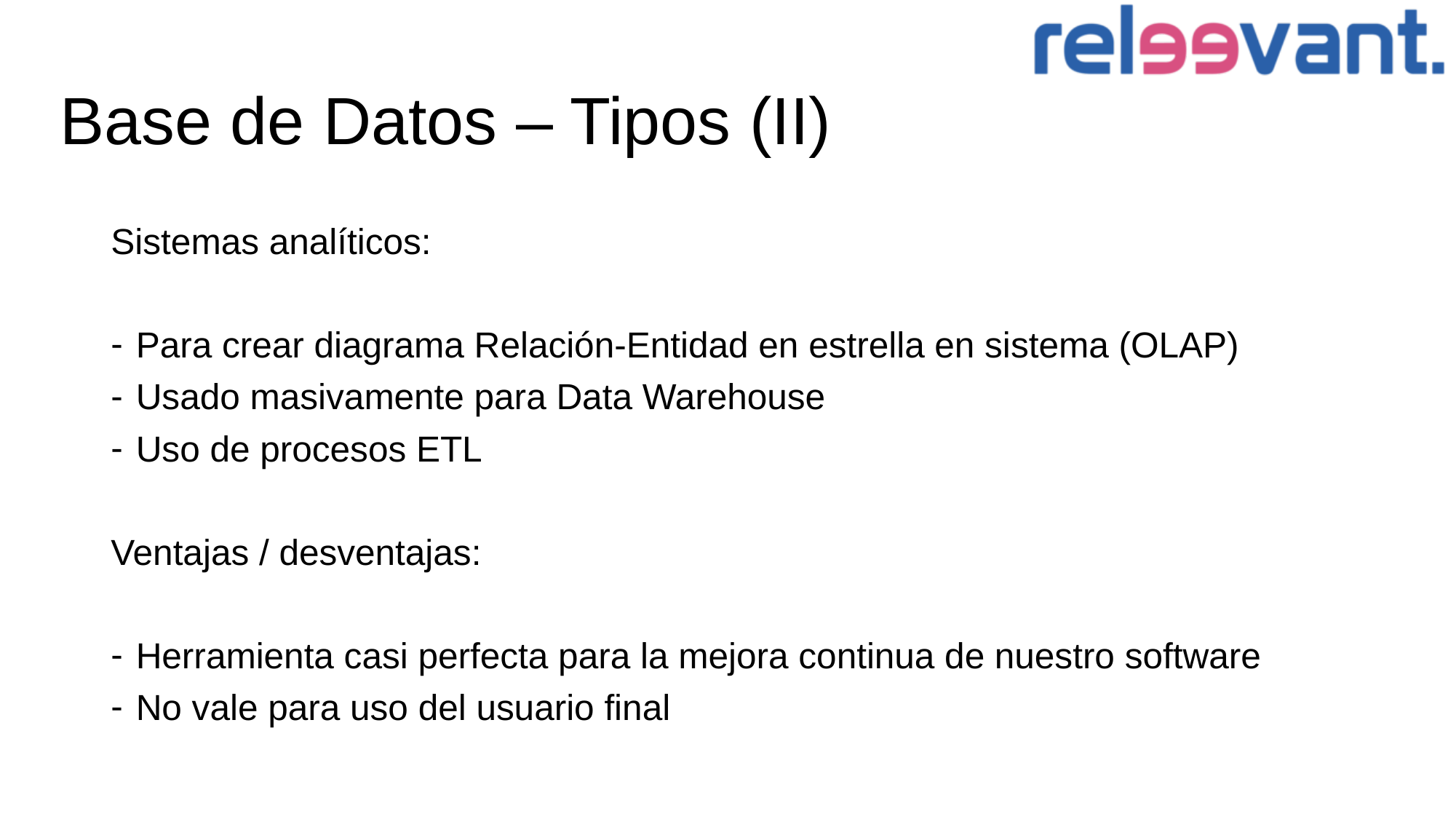

# Base de Datos – Tipos (II)
Sistemas analíticos:

Para crear diagrama Relación-Entidad en estrella en sistema (OLAP)
Usado masivamente para Data Warehouse
Uso de procesos ETL

Ventajas / desventajas:

Herramienta casi perfecta para la mejora continua de nuestro software
No vale para uso del usuario final